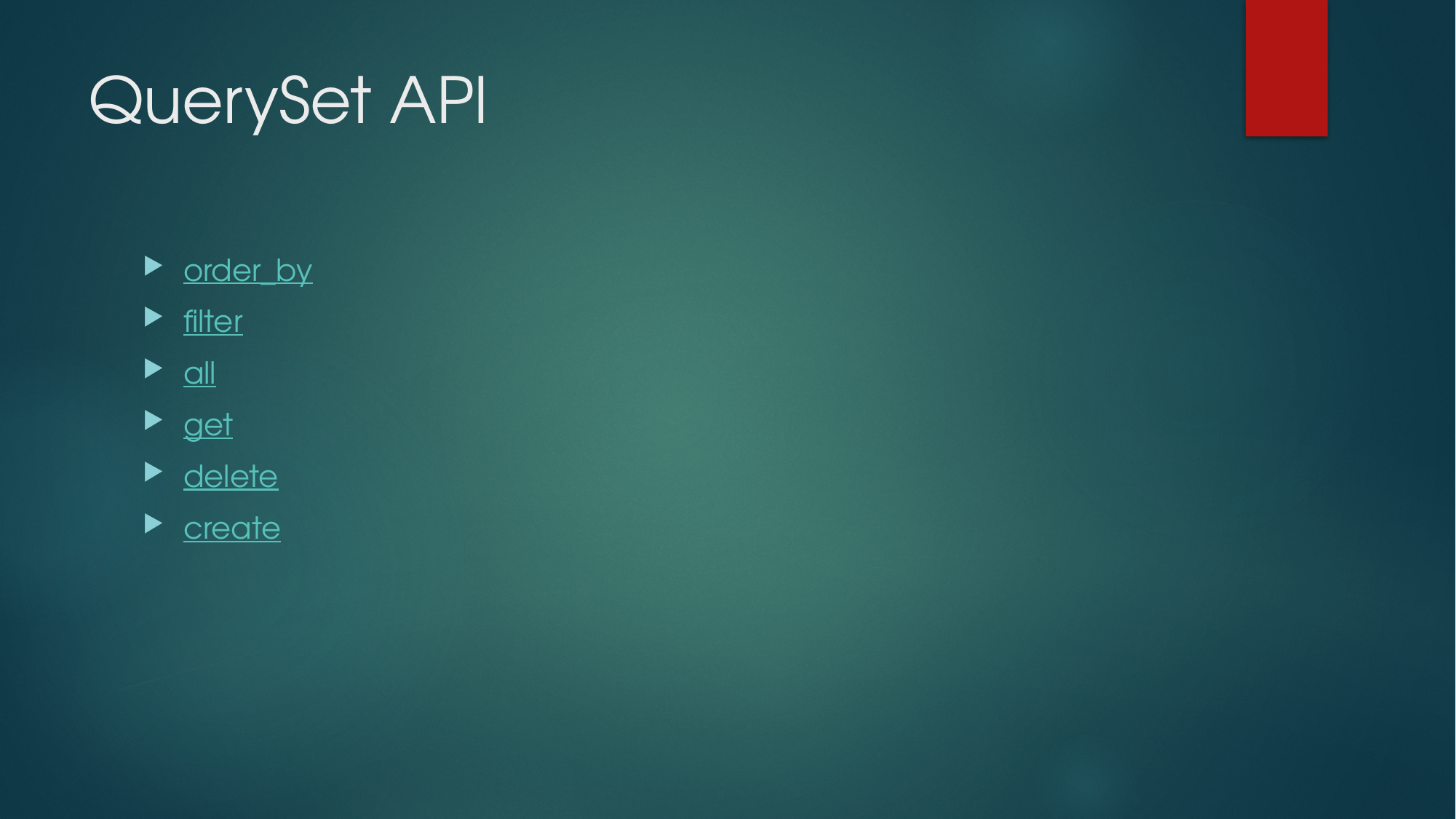

# QuerySet API
order_by
filter
all
get
delete
create